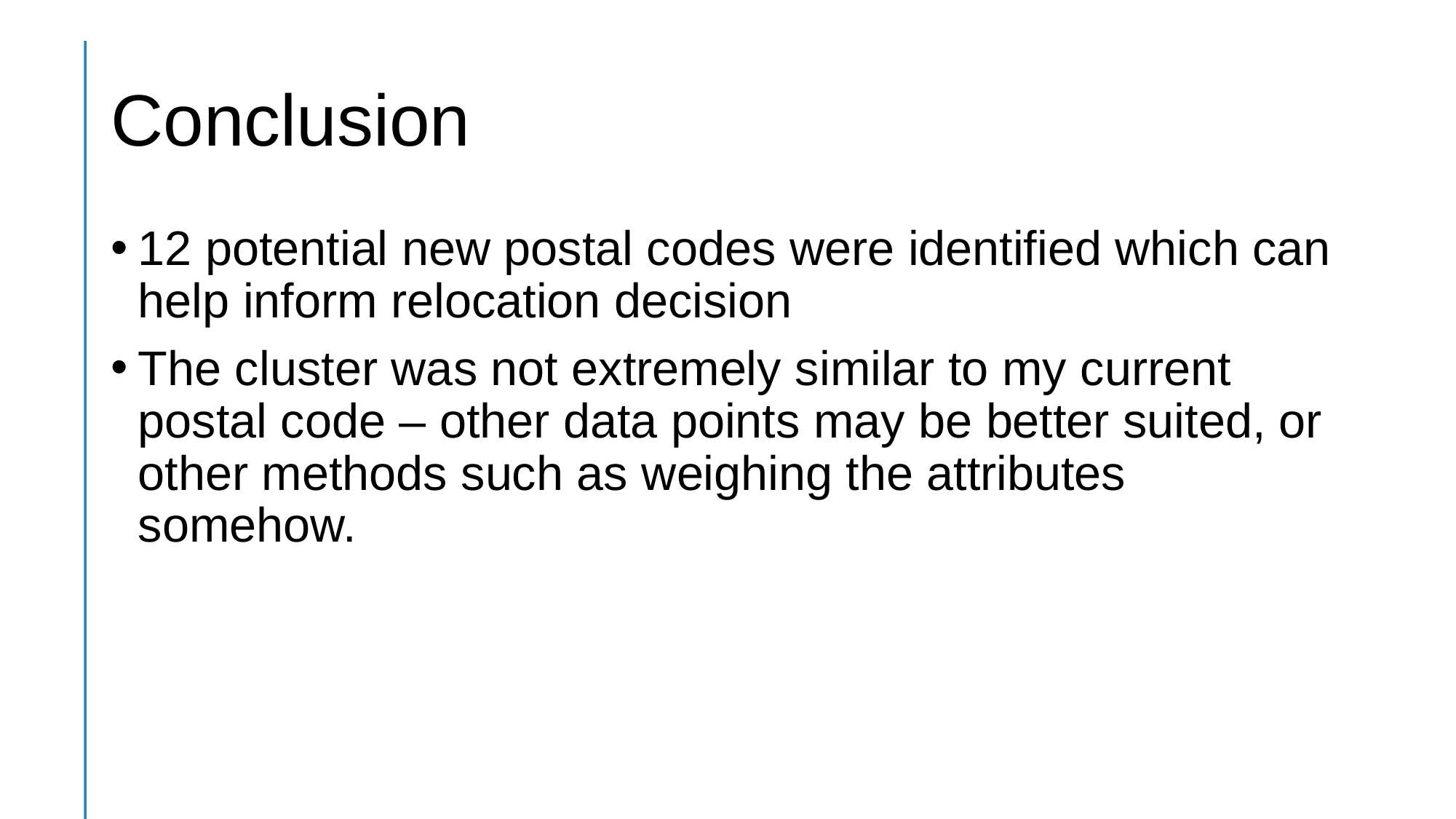

# Conclusion
12 potential new postal codes were identified which can help inform relocation decision
The cluster was not extremely similar to my current postal code – other data points may be better suited, or other methods such as weighing the attributes somehow.